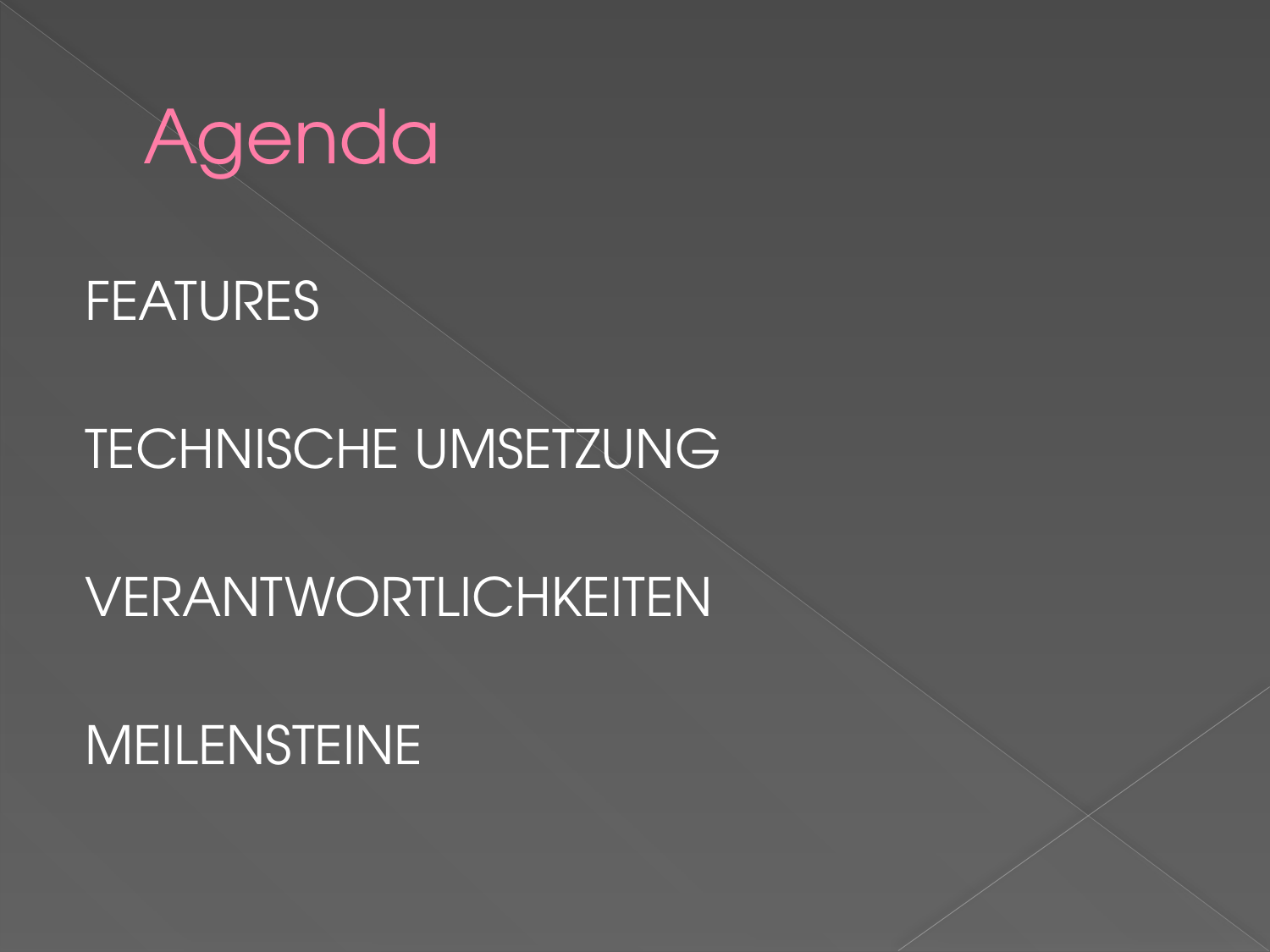

# Agenda
FEATURES

TECHNISCHE UMSETZUNG

VERANTWORTLICHKEITEN

MEILENSTEINE